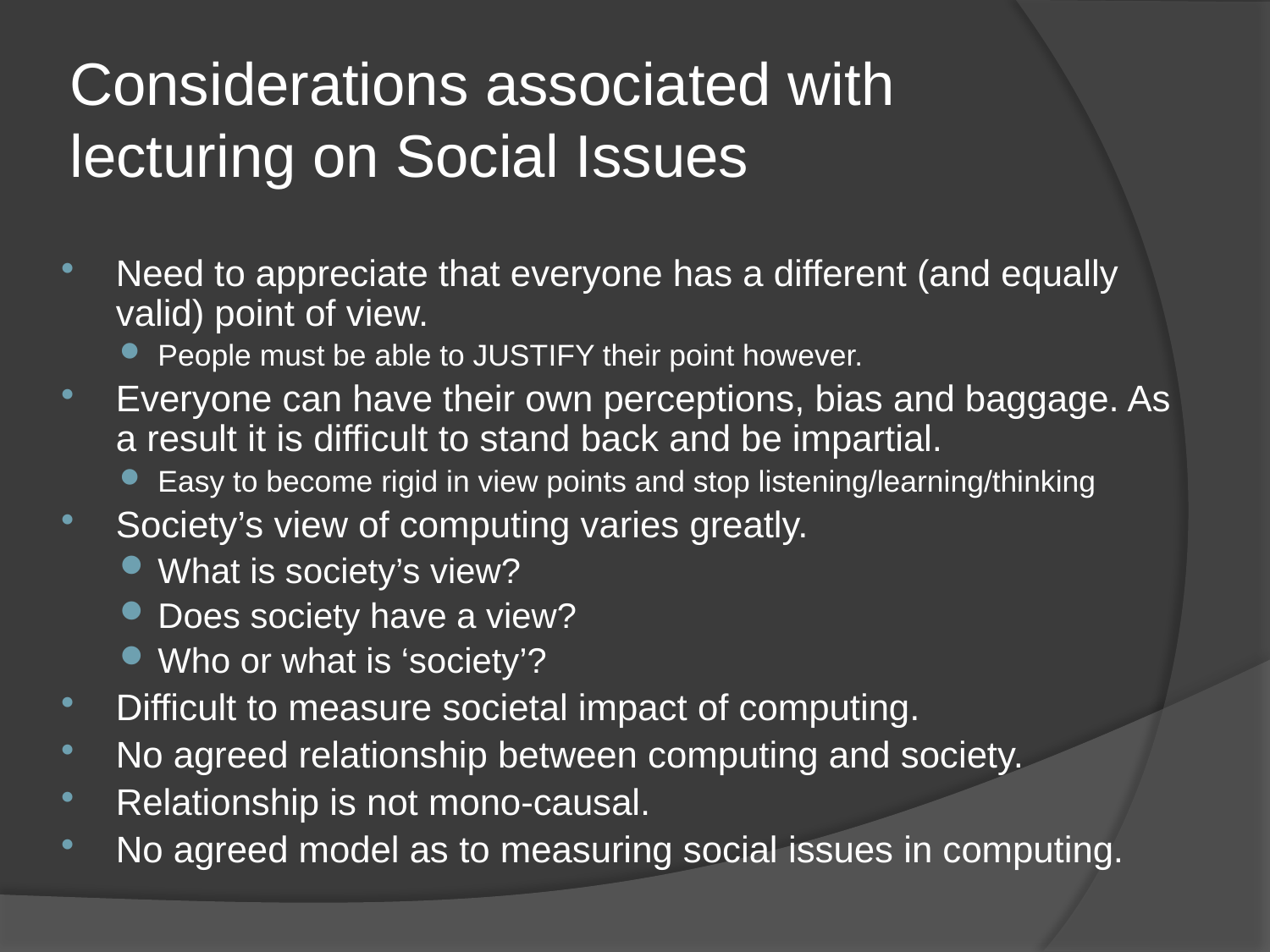

# Considerations associated with lecturing on Social Issues
Need to appreciate that everyone has a different (and equally valid) point of view.
People must be able to JUSTIFY their point however.
Everyone can have their own perceptions, bias and baggage. As a result it is difficult to stand back and be impartial.
Easy to become rigid in view points and stop listening/learning/thinking
Society’s view of computing varies greatly.
What is society’s view?
Does society have a view?
Who or what is ‘society’?
Difficult to measure societal impact of computing.
No agreed relationship between computing and society.
Relationship is not mono-causal.
No agreed model as to measuring social issues in computing.